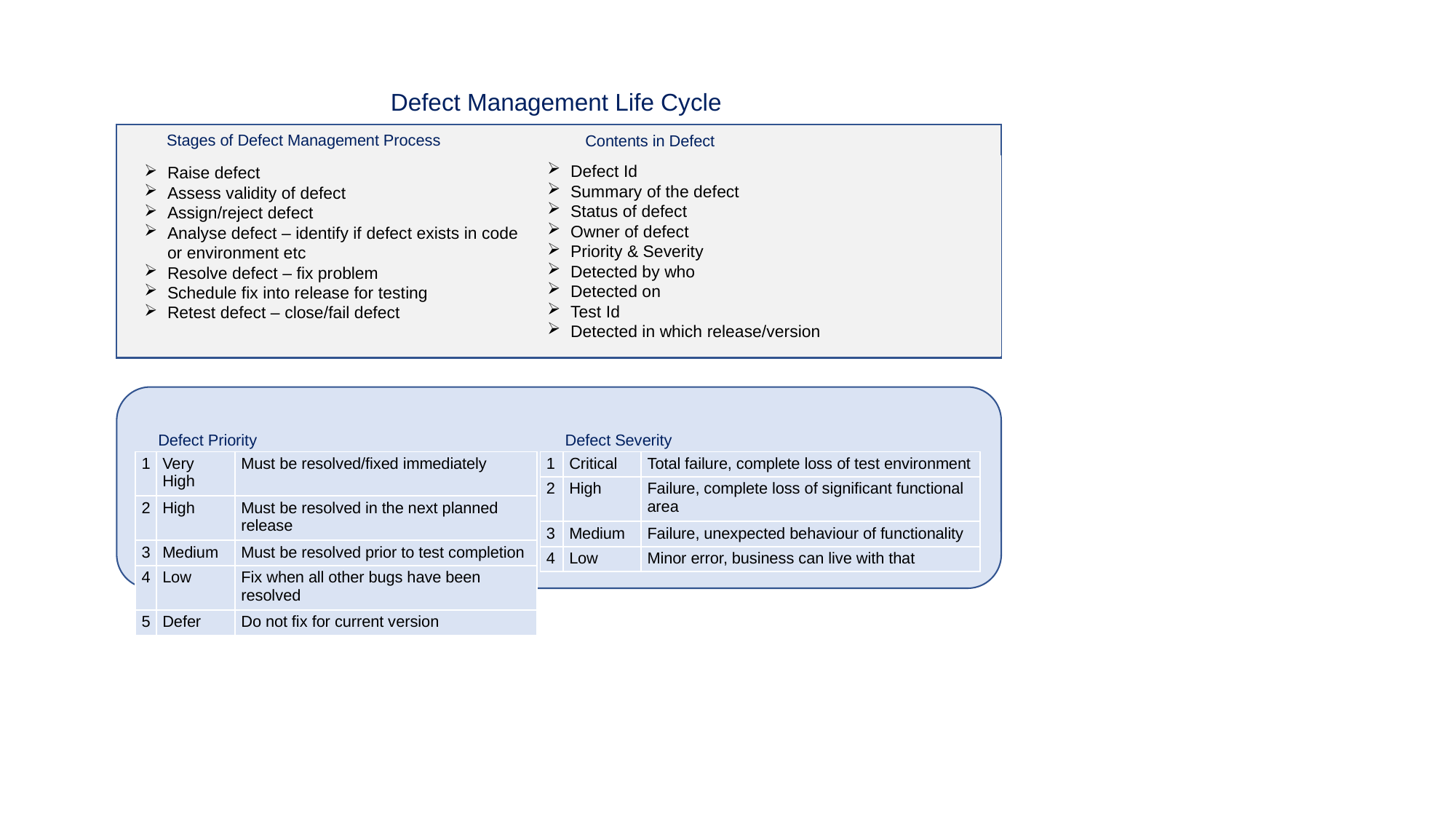

Defect Management Life Cycle

Stages of Defect Management Process
Contents in Defect
Defect Id
Summary of the defect
Status of defect
Owner of defect
Priority & Severity
Detected by who
Detected on
Test Id
Detected in which release/version

Raise defect
Assess validity of defect
Assign/reject defect
Analyse defect – identify if defect exists in code or environment etc
Resolve defect – fix problem
Schedule fix into release for testing
Retest defect – close/fail defect

Defect Priority
Defect Severity
| 1 | Very High | Must be resolved/fixed immediately |
| --- | --- | --- |
| 2 | High | Must be resolved in the next planned release |
| 3 | Medium | Must be resolved prior to test completion |
| 4 | Low | Fix when all other bugs have been resolved |
| 5 | Defer | Do not fix for current version |
| 1 | Critical | Total failure, complete loss of test environment |
| --- | --- | --- |
| 2 | High | Failure, complete loss of significant functional area |
| 3 | Medium | Failure, unexpected behaviour of functionality |
| 4 | Low | Minor error, business can live with that |